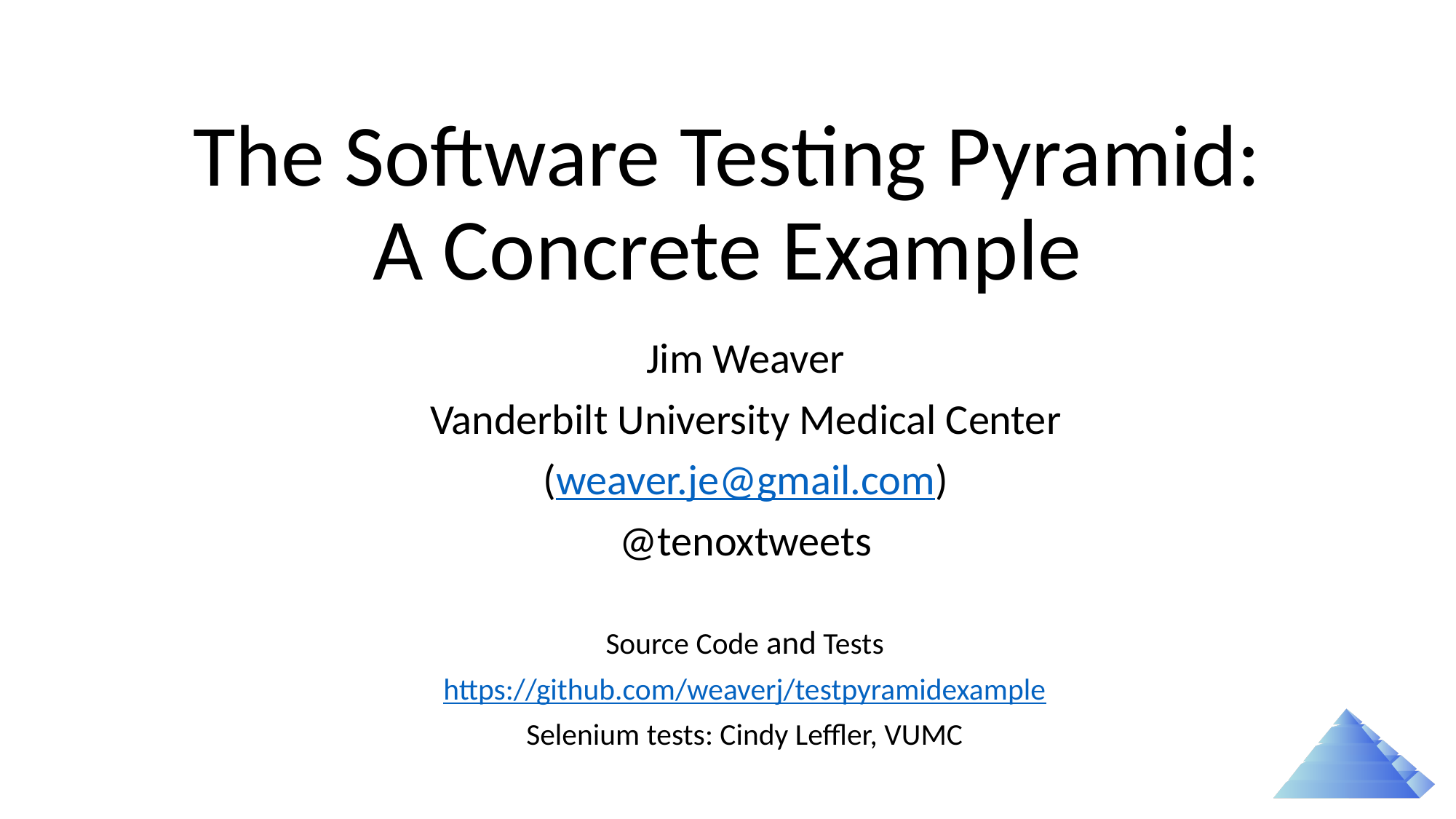

# The Software Testing Pyramid: A Concrete Example
Jim Weaver
Vanderbilt University Medical Center
(weaver.je@gmail.com)
@tenoxtweets

Source Code and Tests
https://github.com/weaverj/testpyramidexample
Selenium tests: Cindy Leffler, VUMC